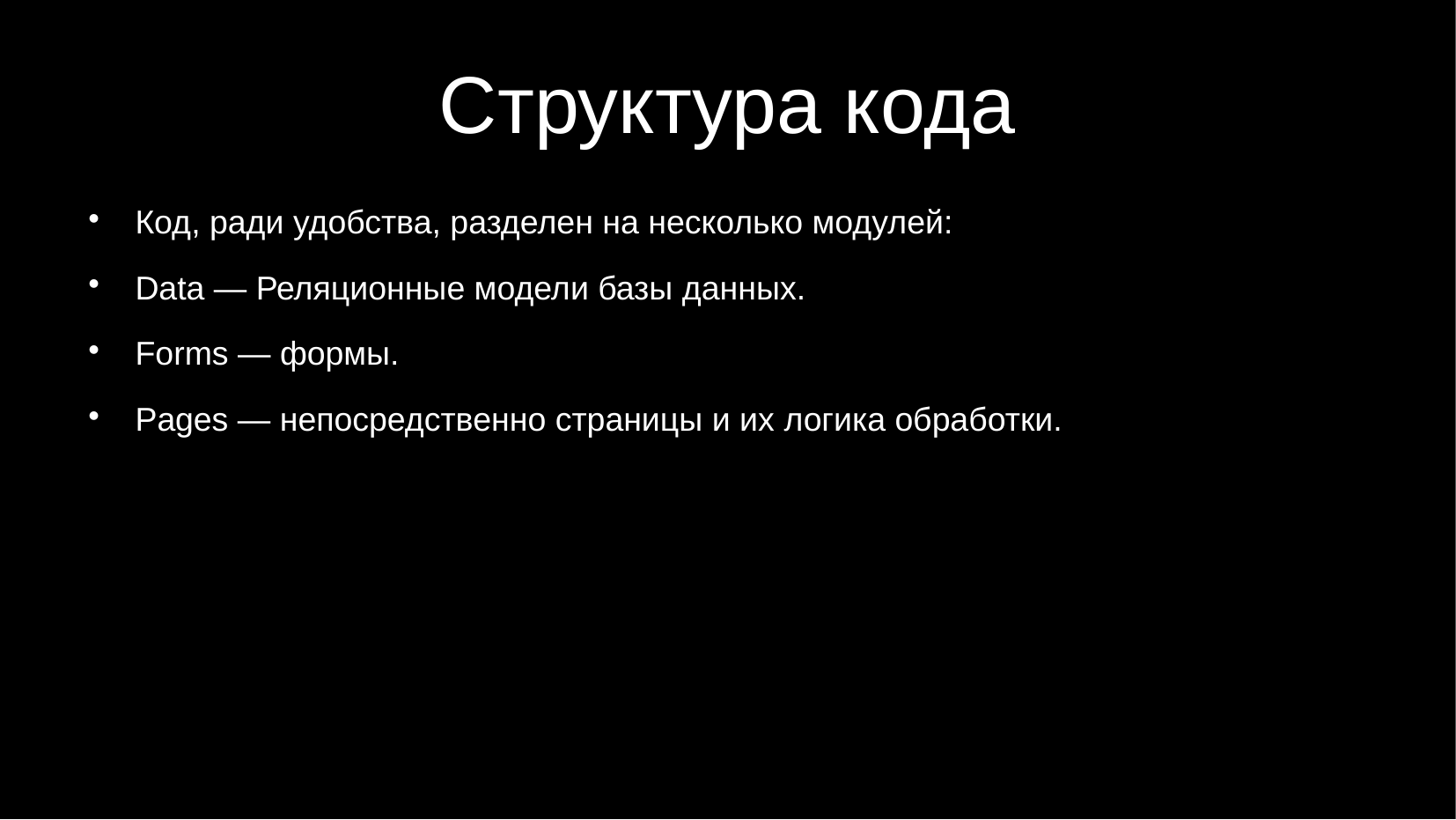

# Структура кода
Код, ради удобства, разделен на несколько модулей:
Data — Реляционные модели базы данных.
Forms — формы.
Pages — непосредственно страницы и их логика обработки.